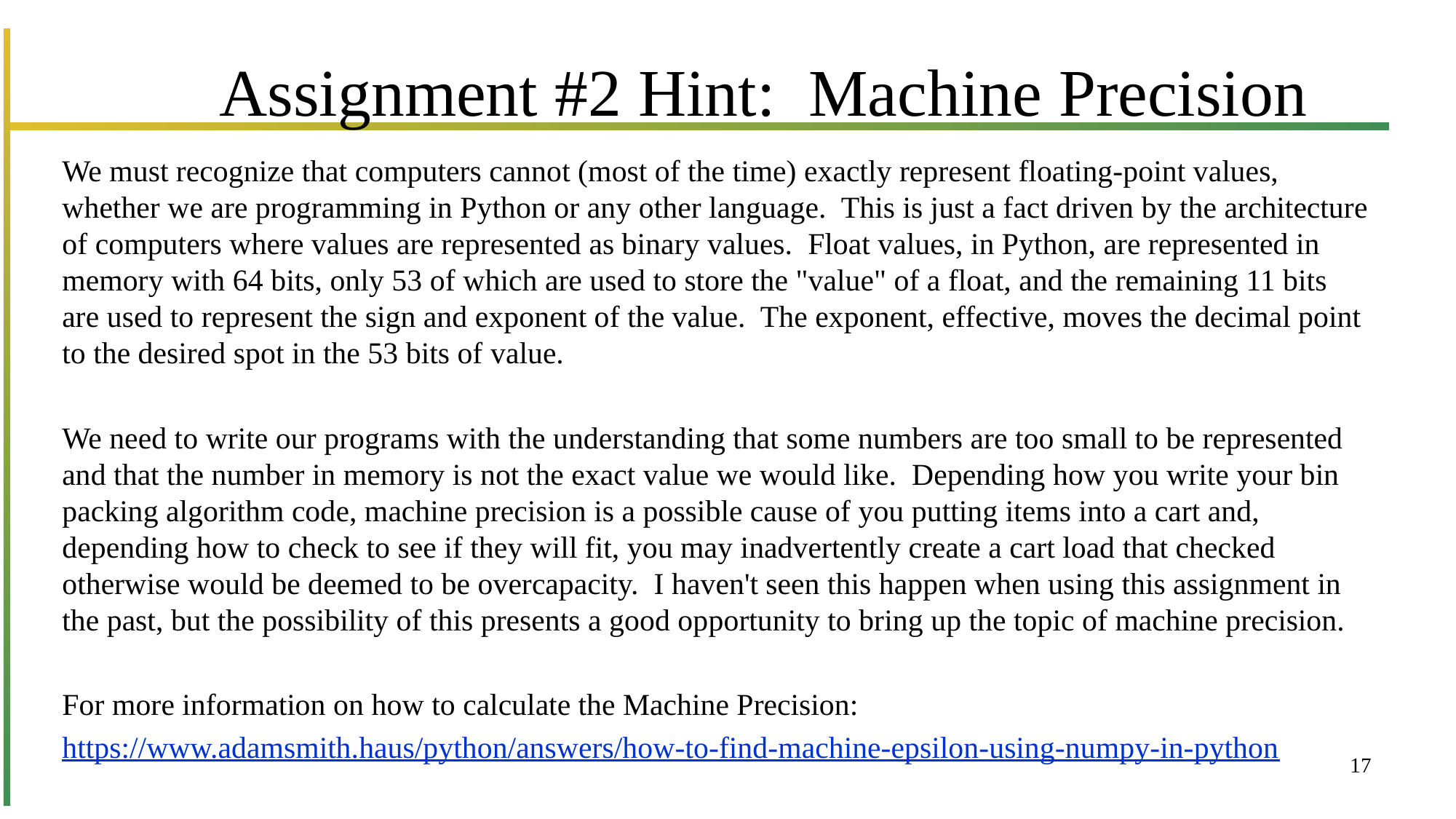

# Assignment #2 Hint:  Machine Precision
We must recognize that computers cannot (most of the time) exactly represent floating-point values, whether we are programming in Python or any other language.  This is just a fact driven by the architecture of computers where values are represented as binary values.  Float values, in Python, are represented in memory with 64 bits, only 53 of which are used to store the "value" of a float, and the remaining 11 bits are used to represent the sign and exponent of the value.  The exponent, effective, moves the decimal point to the desired spot in the 53 bits of value.

We need to write our programs with the understanding that some numbers are too small to be represented and that the number in memory is not the exact value we would like.  Depending how you write your bin packing algorithm code, machine precision is a possible cause of you putting items into a cart and, depending how to check to see if they will fit, you may inadvertently create a cart load that checked otherwise would be deemed to be overcapacity.  I haven't seen this happen when using this assignment in the past, but the possibility of this presents a good opportunity to bring up the topic of machine precision.

For more information on how to calculate the Machine Precision:
https://www.adamsmith.haus/python/answers/how-to-find-machine-epsilon-using-numpy-in-python

17